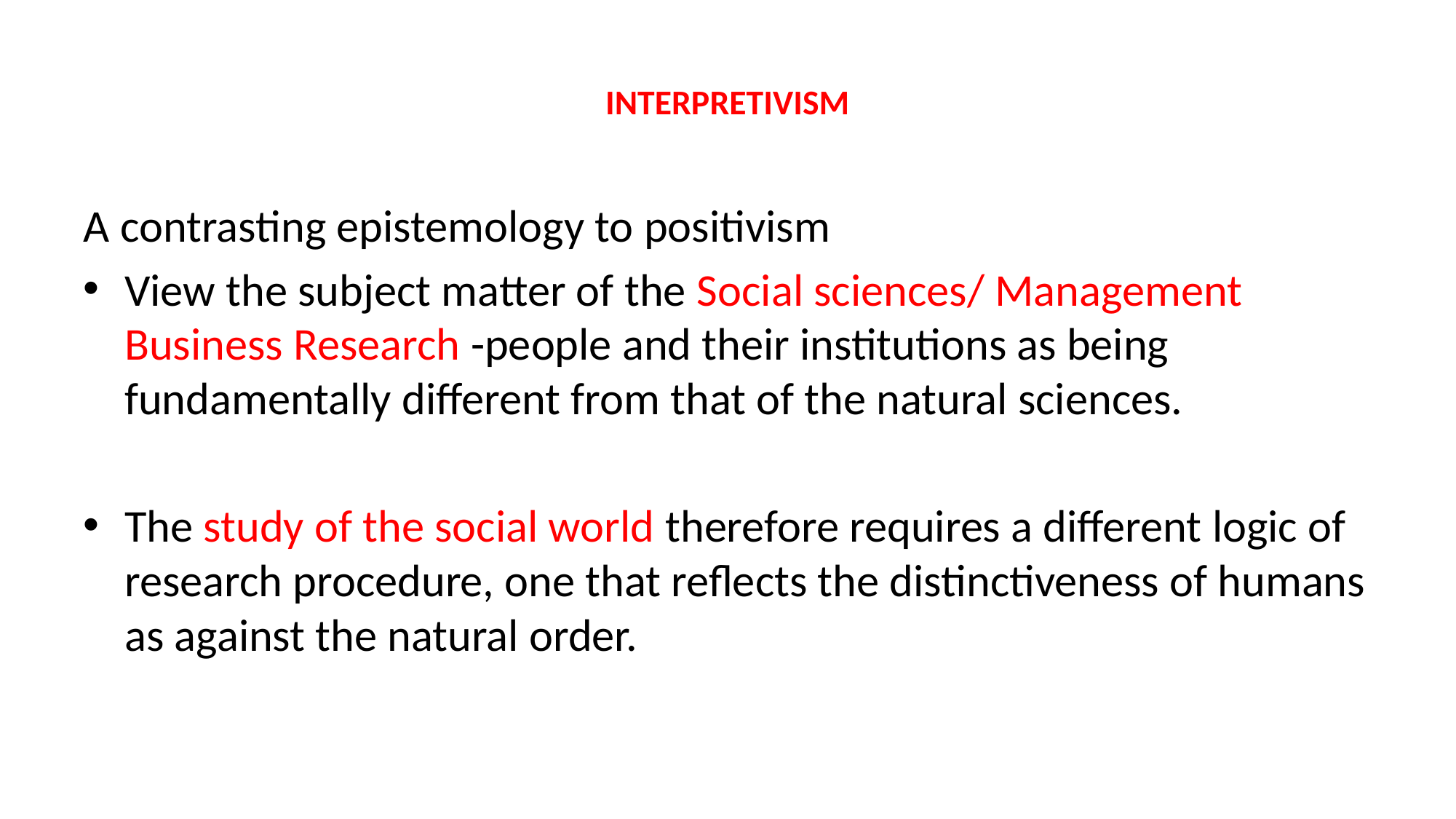

# INTERPRETIVISM
A contrasting epistemology to positivism
View the subject matter of the Social sciences/ Management Business Research -people and their institutions as being fundamentally different from that of the natural sciences.

The study of the social world therefore requires a different logic of research procedure, one that reflects the distinctiveness of humans as against the natural order.